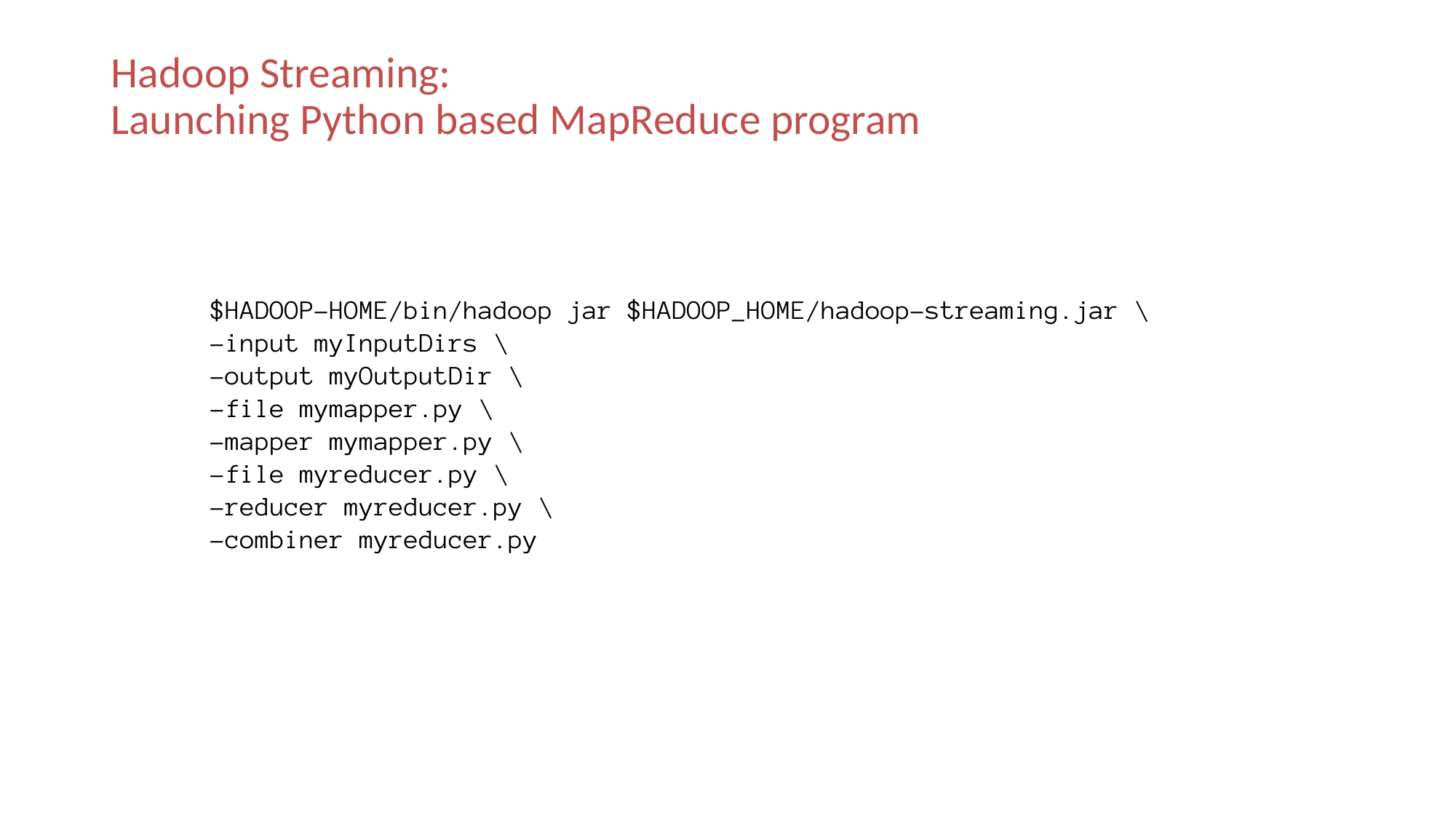

# Hadoop Streaming: Launching Python based MapReduce program

$HADOOP-HOME/bin/hadoop jar $HADOOP_HOME/hadoop-streaming.jar \
-input myInputDirs \
-output myOutputDir \
-file mymapper.py \
-mapper mymapper.py \
-file myreducer.py \
-reducer myreducer.py \
-combiner myreducer.py